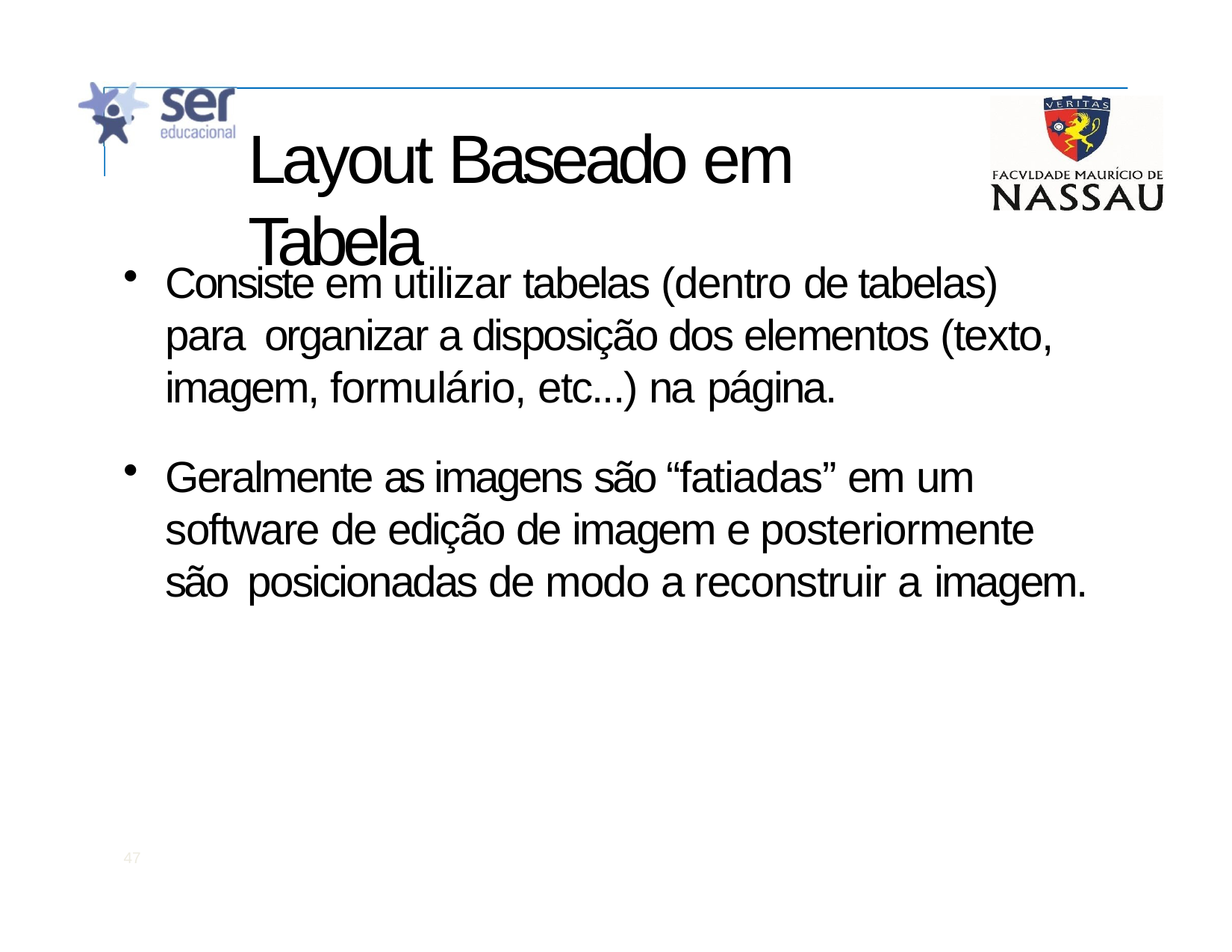

# Layout Baseado em Tabela
Consiste em utilizar tabelas (dentro de tabelas) para  organizar a disposição dos elementos (texto,  imagem, formulário, etc...) na página.
Geralmente as imagens são “fatiadas” em um  software de edição de imagem e posteriormente são  posicionadas de modo a reconstruir a imagem.
47